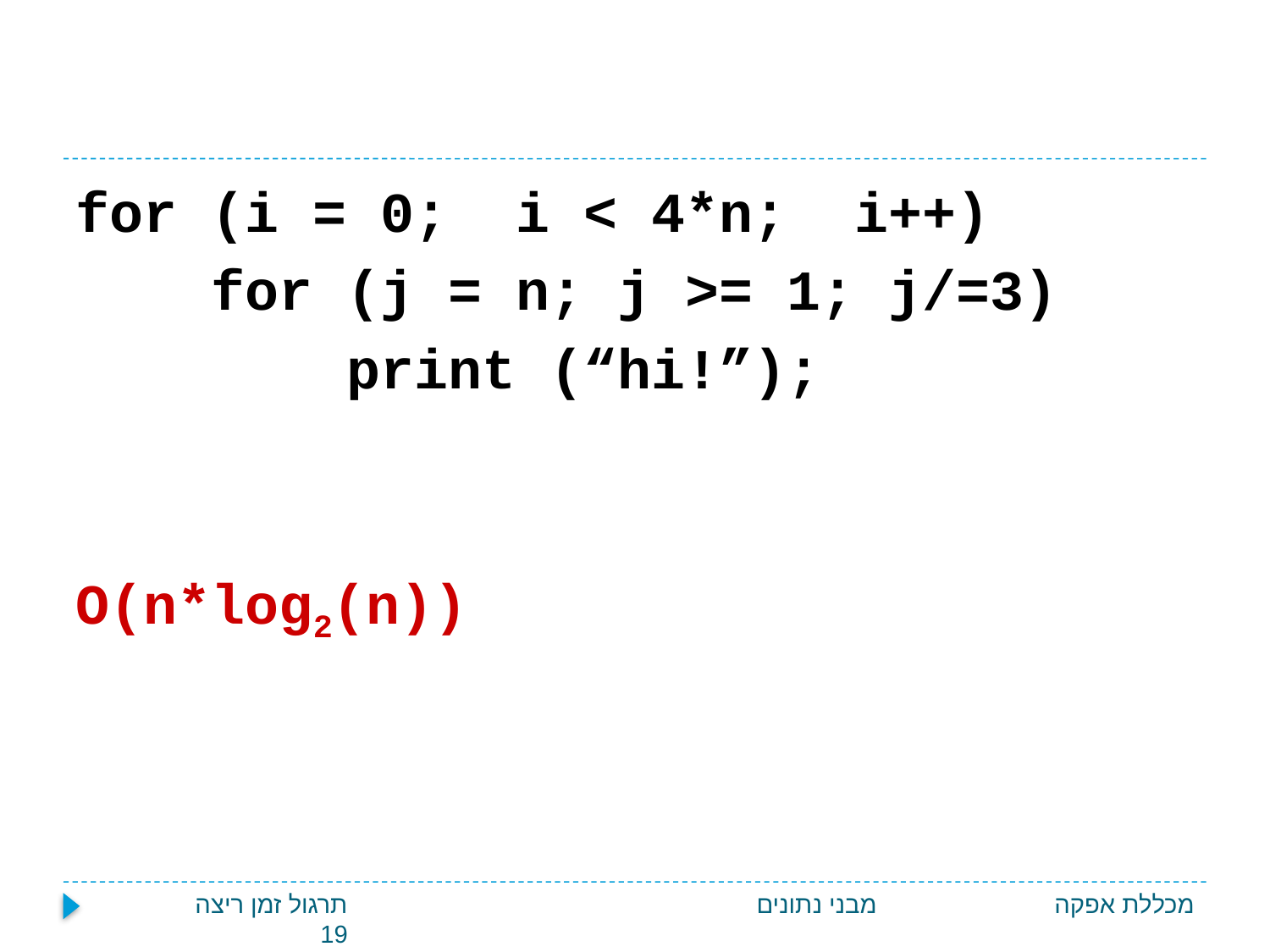

#
for (i = 0;  i < 4*n;  i++)
    for (j = n; j >= 1; j/=3)
        print (“hi!”);

O(n*log2(n))

תרגול זמן ריצה           19
מבני נתונים
מכללת אפקה